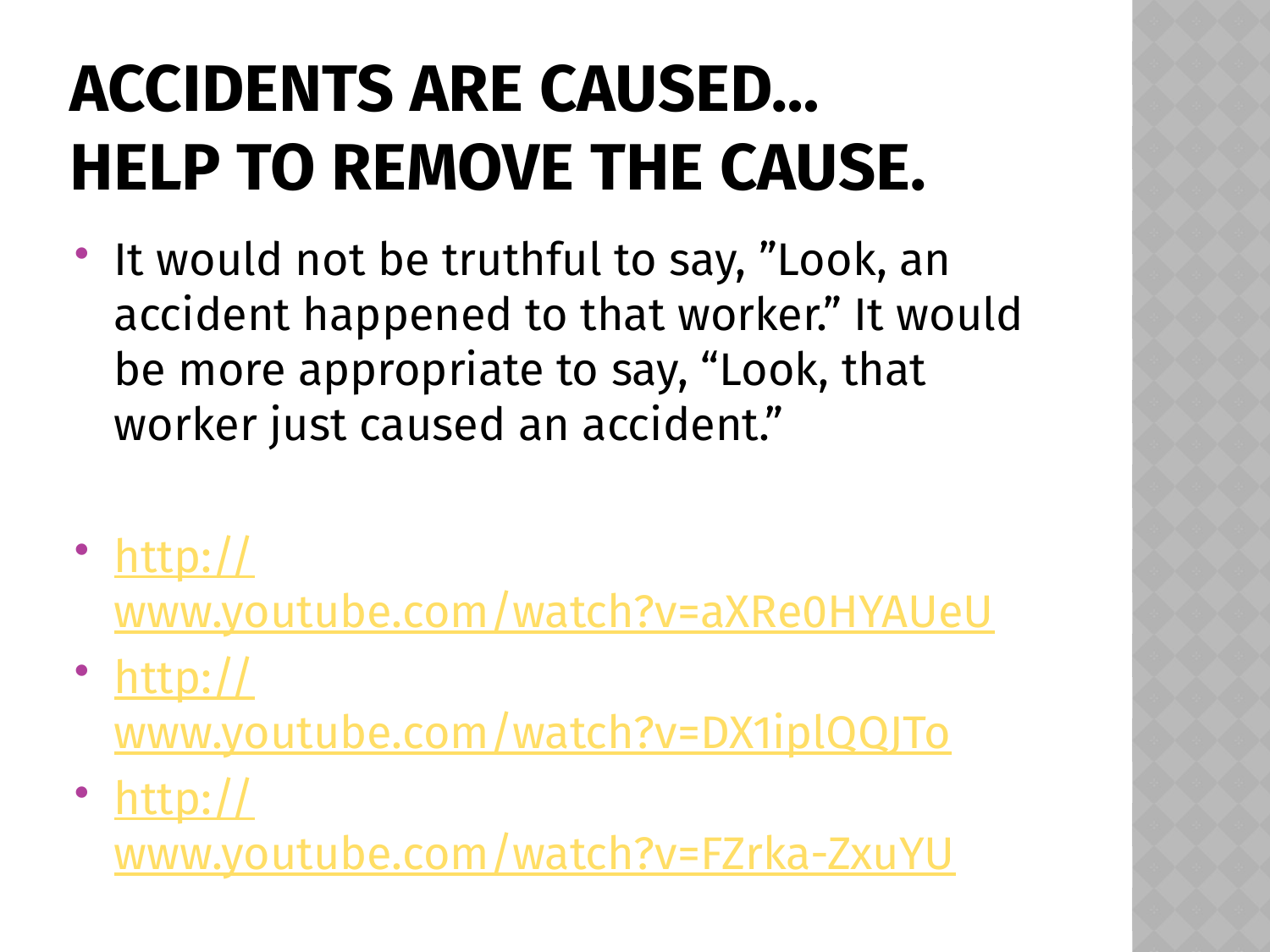

# Accidents are caused… help to remove the cause.
It would not be truthful to say, ”Look, an accident happened to that worker.” It would be more appropriate to say, “Look, that worker just caused an accident.”

http://www.youtube.com/watch?v=aXRe0HYAUeU
http://www.youtube.com/watch?v=DX1iplQQJTo
http://www.youtube.com/watch?v=FZrka-ZxuYU